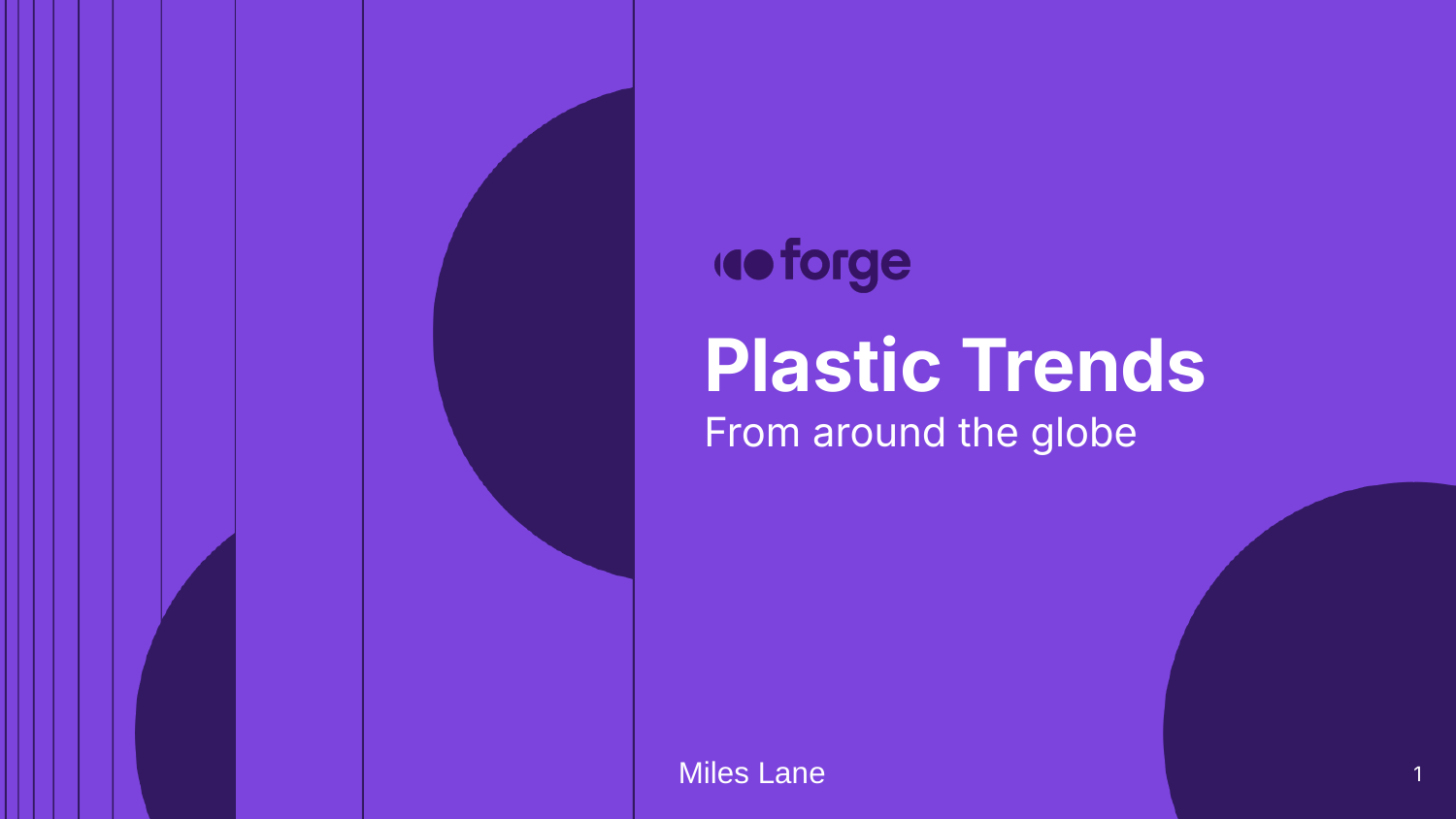

# Plastic Trends
From around the globe
Miles Lane
1